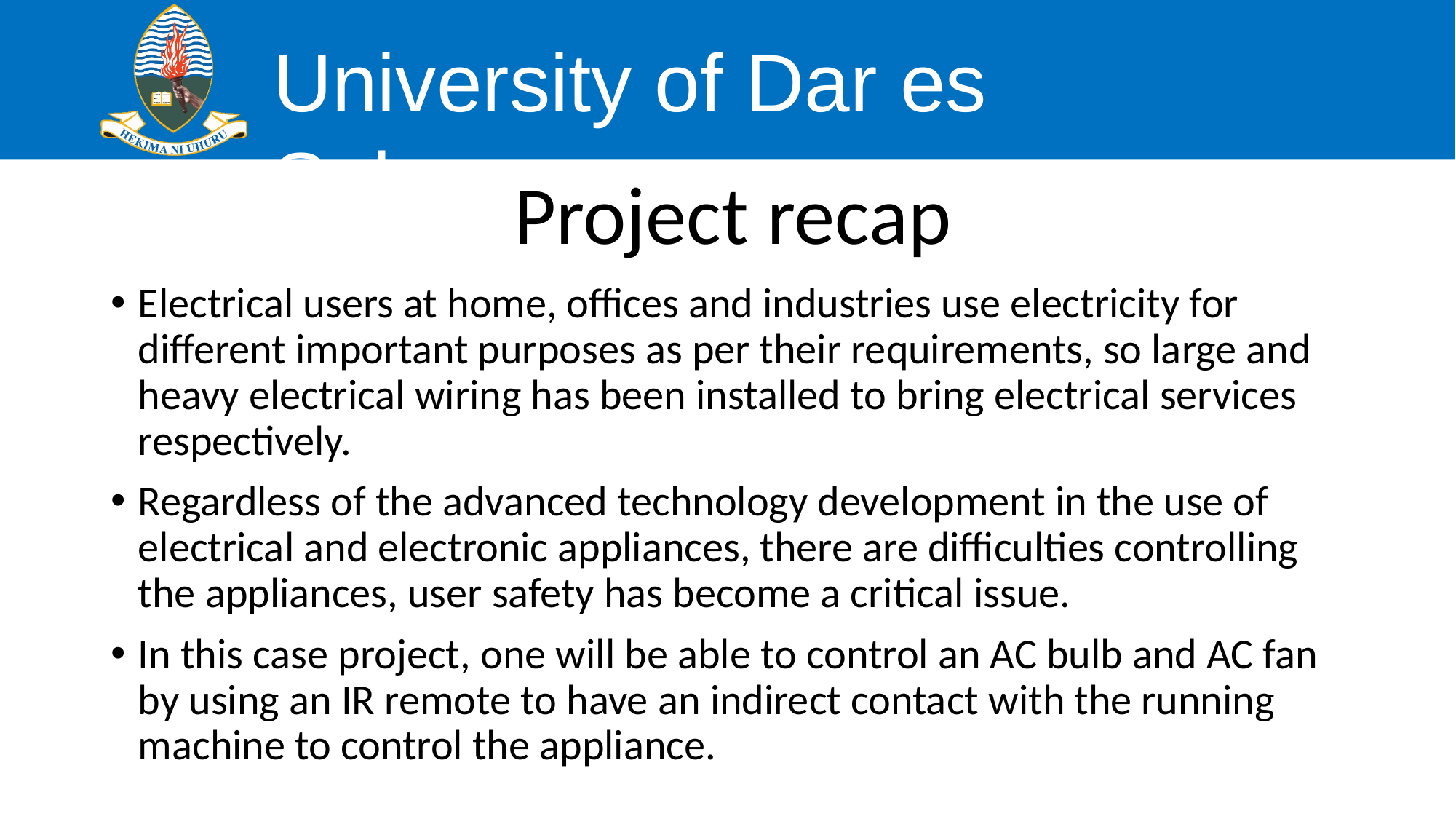

# Project recap
Electrical users at home, offices and industries use electricity for different important purposes as per their requirements, so large and heavy electrical wiring has been installed to bring electrical services respectively.
Regardless of the advanced technology development in the use of electrical and electronic appliances, there are difficulties controlling the appliances, user safety has become a critical issue.
In this case project, one will be able to control an AC bulb and AC fan by using an IR remote to have an indirect contact with the running machine to control the appliance.